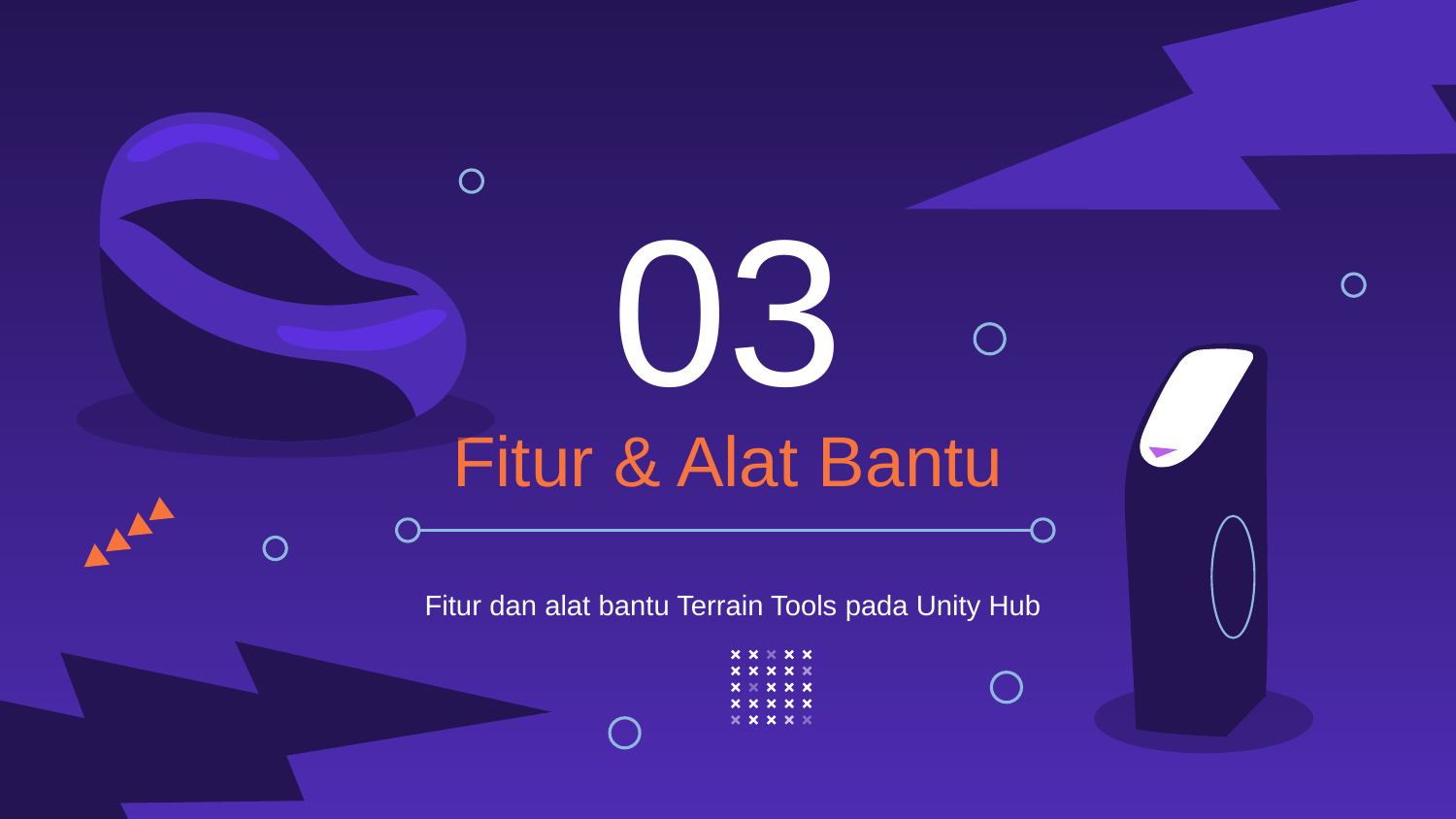

03

# Fitur & Alat Bantu

Fitur dan alat bantu Terrain Tools pada Unity Hub